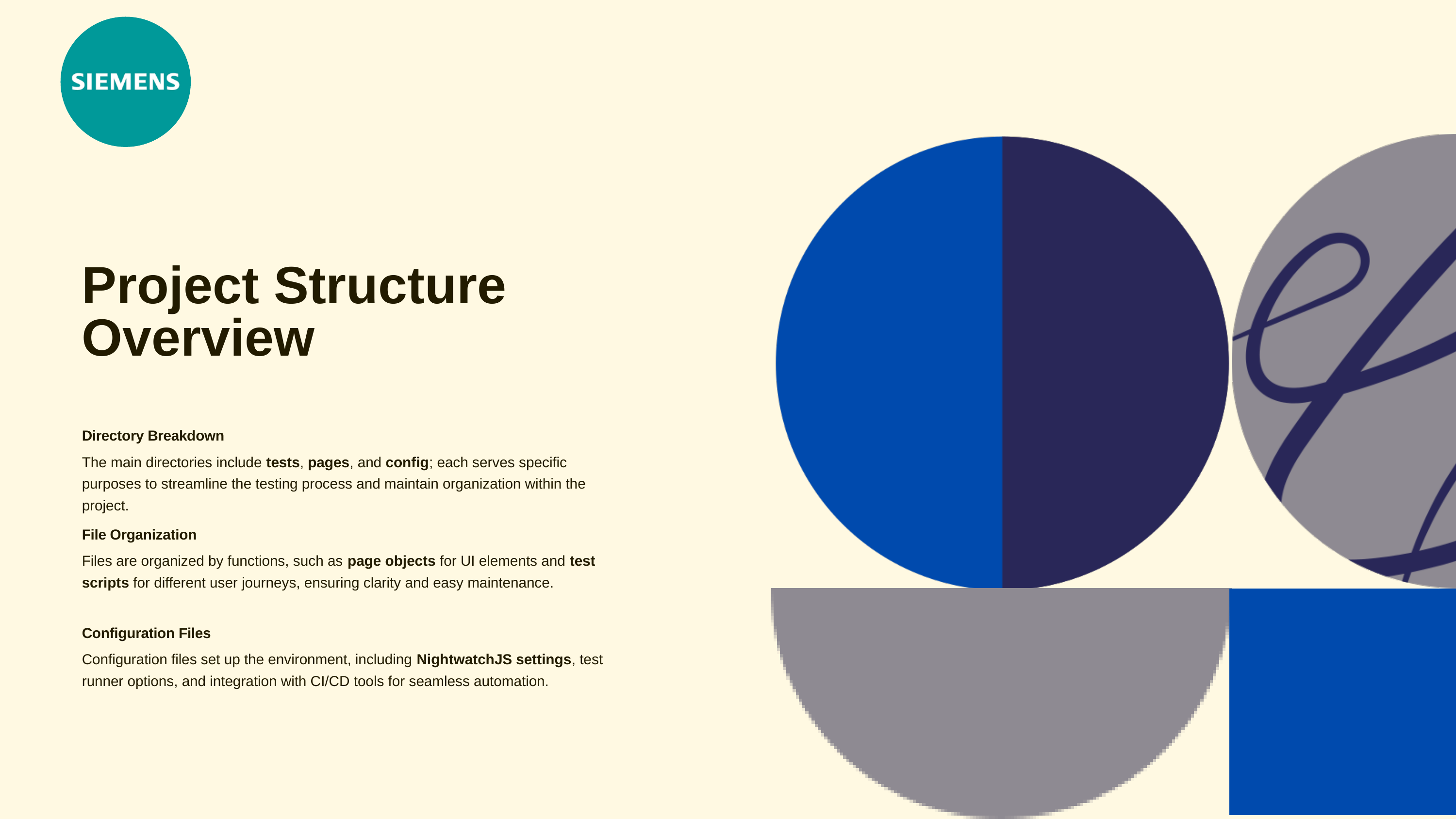

Project Structure Overview
Directory Breakdown
The main directories include tests, pages, and config; each serves specific purposes to streamline the testing process and maintain organization within the project.
File Organization
Files are organized by functions, such as page objects for UI elements and test scripts for different user journeys, ensuring clarity and easy maintenance.
Configuration Files
Configuration files set up the environment, including NightwatchJS settings, test runner options, and integration with CI/CD tools for seamless automation.